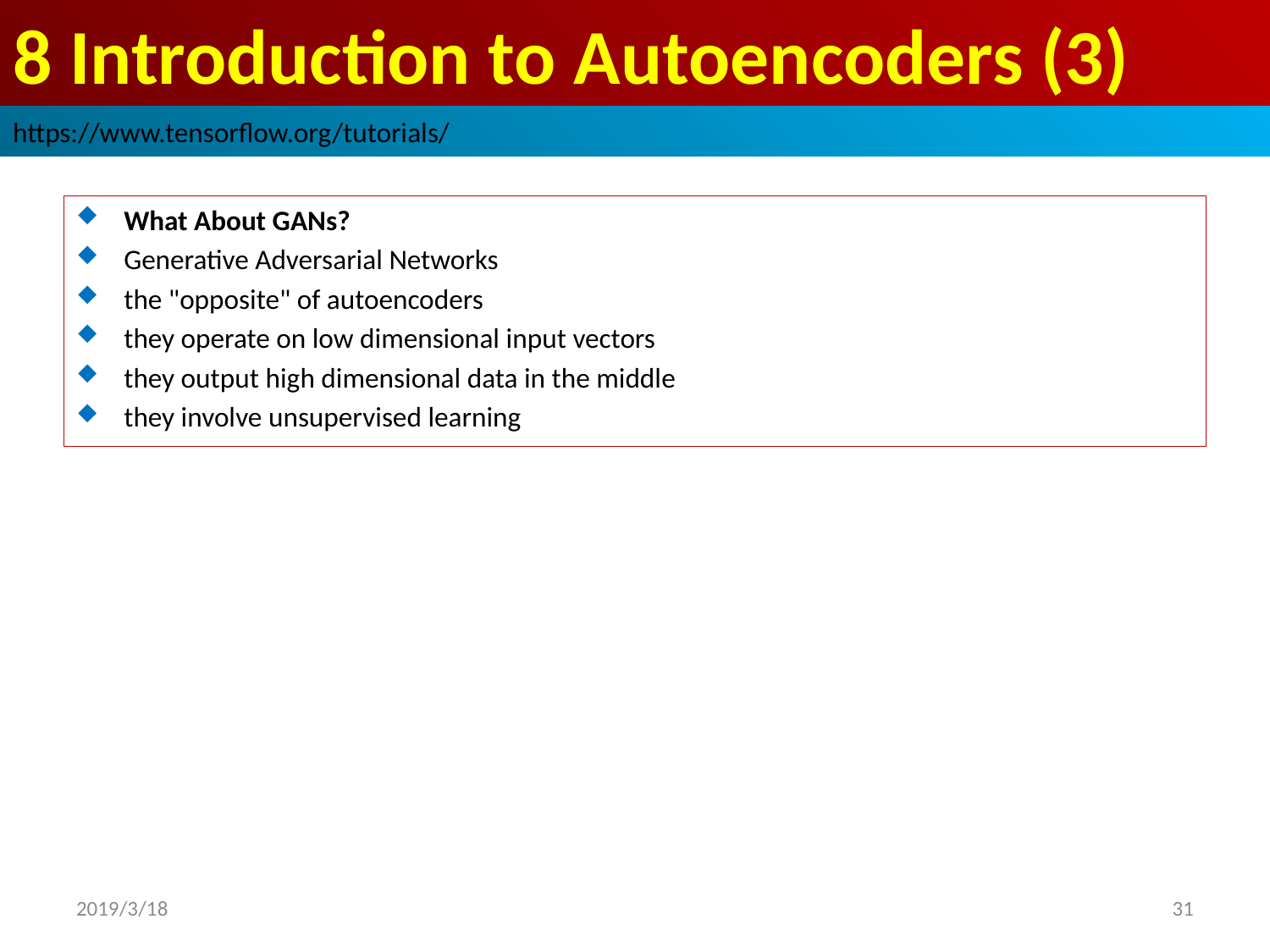

# 8 Introduction to Autoencoders (3)
https://www.tensorflow.org/tutorials/
What About GANs?
Generative Adversarial Networks
the "opposite" of autoencoders
they operate on low dimensional input vectors
they output high dimensional data in the middle
they involve unsupervised learning

2019/3/18
31